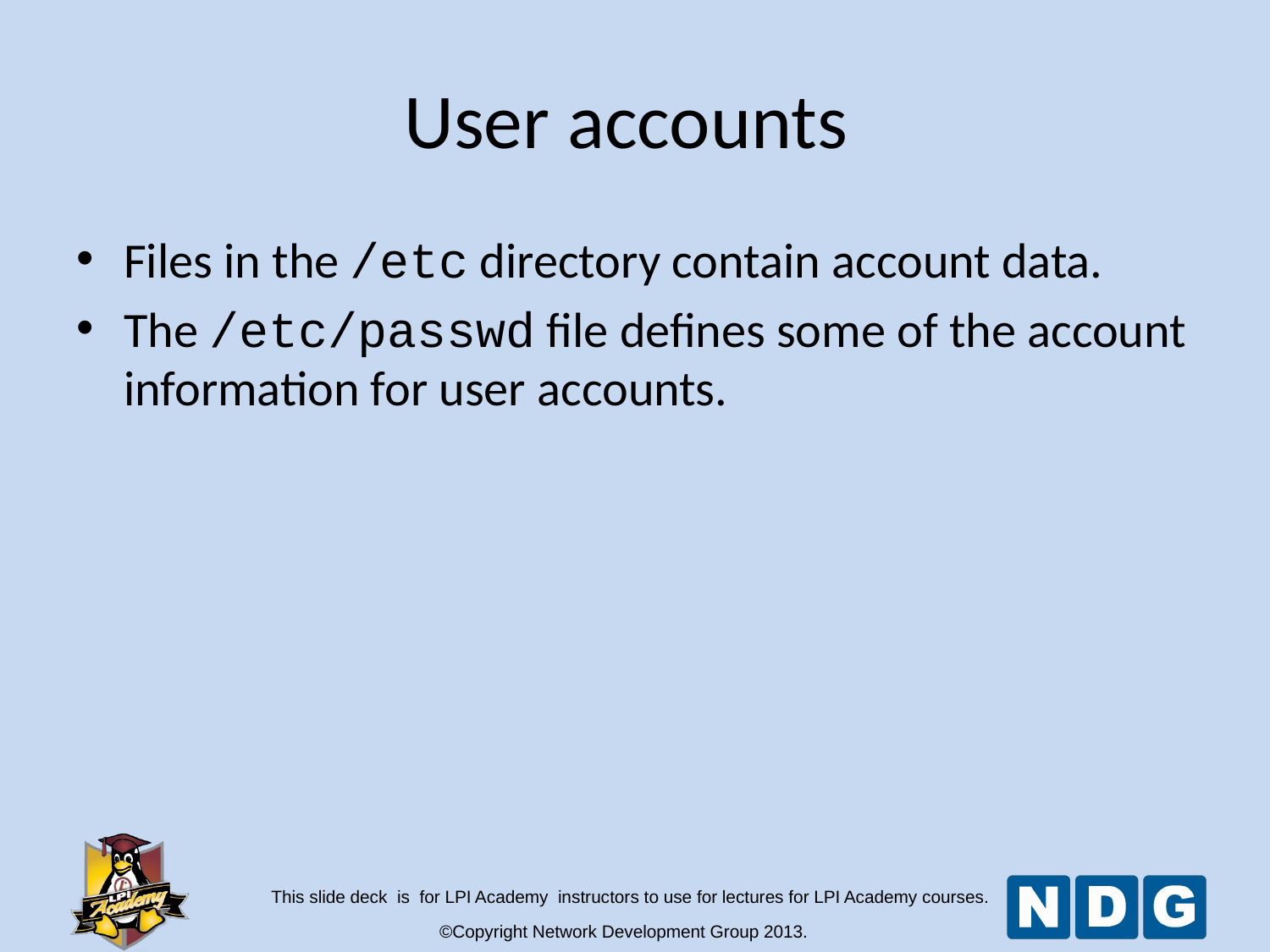

# User accounts
Files in the /etc directory contain account data.
The /etc/passwd file defines some of the account information for user accounts.